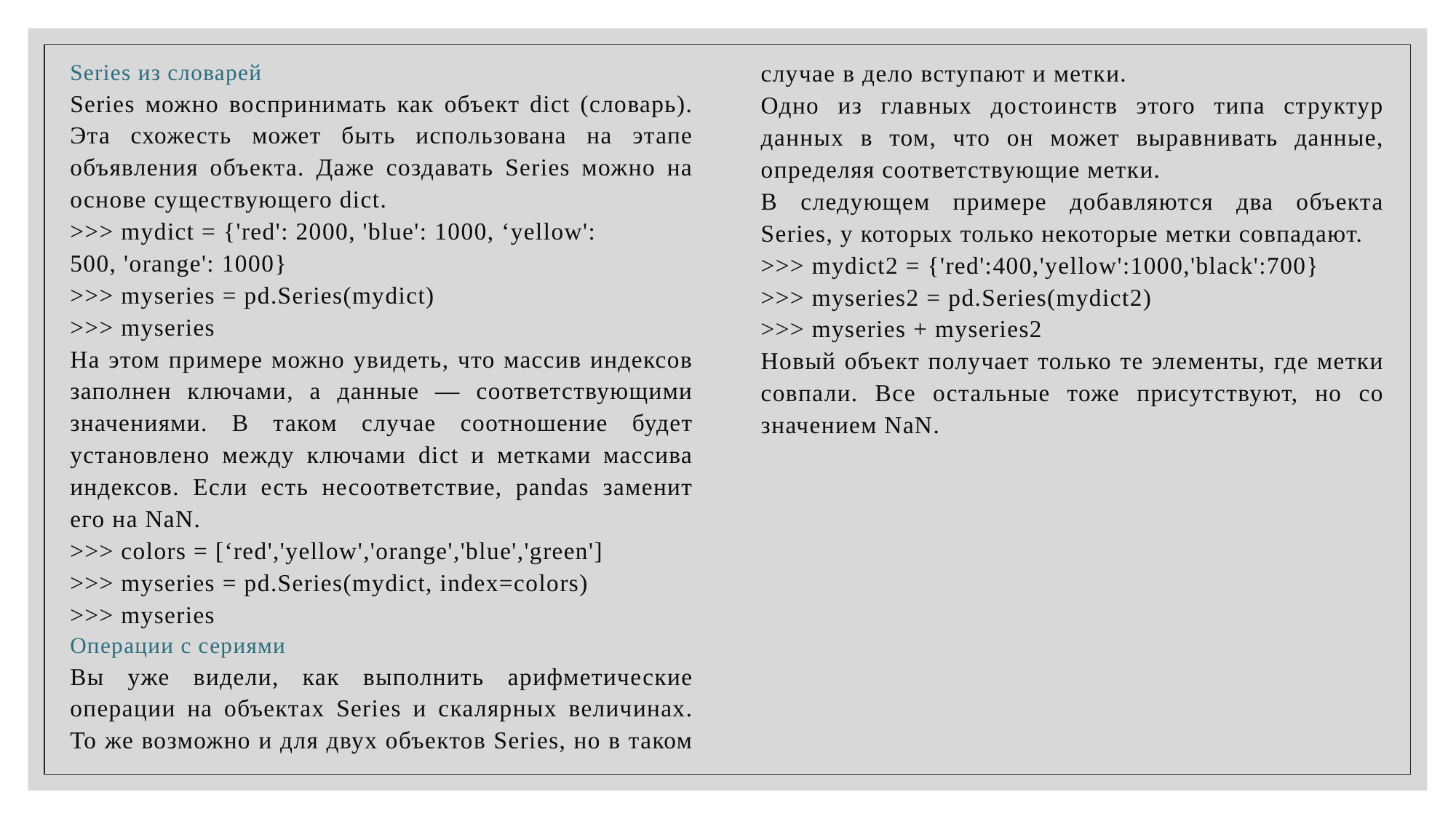

Series из словарей
Series можно воспринимать как объект dict (словарь). Эта схожесть может быть использована на этапе объявления объекта. Даже создавать Series можно на основе существующего dict.
>>> mydict = {'red': 2000, 'blue': 1000, ‘yellow':
500, 'orange': 1000}
>>> myseries = pd.Series(mydict)
>>> myseries
На этом примере можно увидеть, что массив индексов заполнен ключами, а данные — соответствующими значениями. В таком случае соотношение будет установлено между ключами dict и метками массива индексов. Если есть несоответствие, pandas заменит его на NaN.
>>> colors = [‘red','yellow','orange','blue','green']
>>> myseries = pd.Series(mydict, index=colors)
>>> myseries
Операции с сериями
Вы уже видели, как выполнить арифметические операции на объектах Series и скалярных величинах. То же возможно и для двух объектов Series, но в таком случае в дело вступают и метки.
Одно из главных достоинств этого типа структур данных в том, что он может выравнивать данные, определяя соответствующие метки.
В следующем примере добавляются два объекта Series, у которых только некоторые метки совпадают.
>>> mydict2 = {'red':400,'yellow':1000,'black':700}
>>> myseries2 = pd.Series(mydict2)
>>> myseries + myseries2
Новый объект получает только те элементы, где метки совпали. Все остальные тоже присутствуют, но со значением NaN.